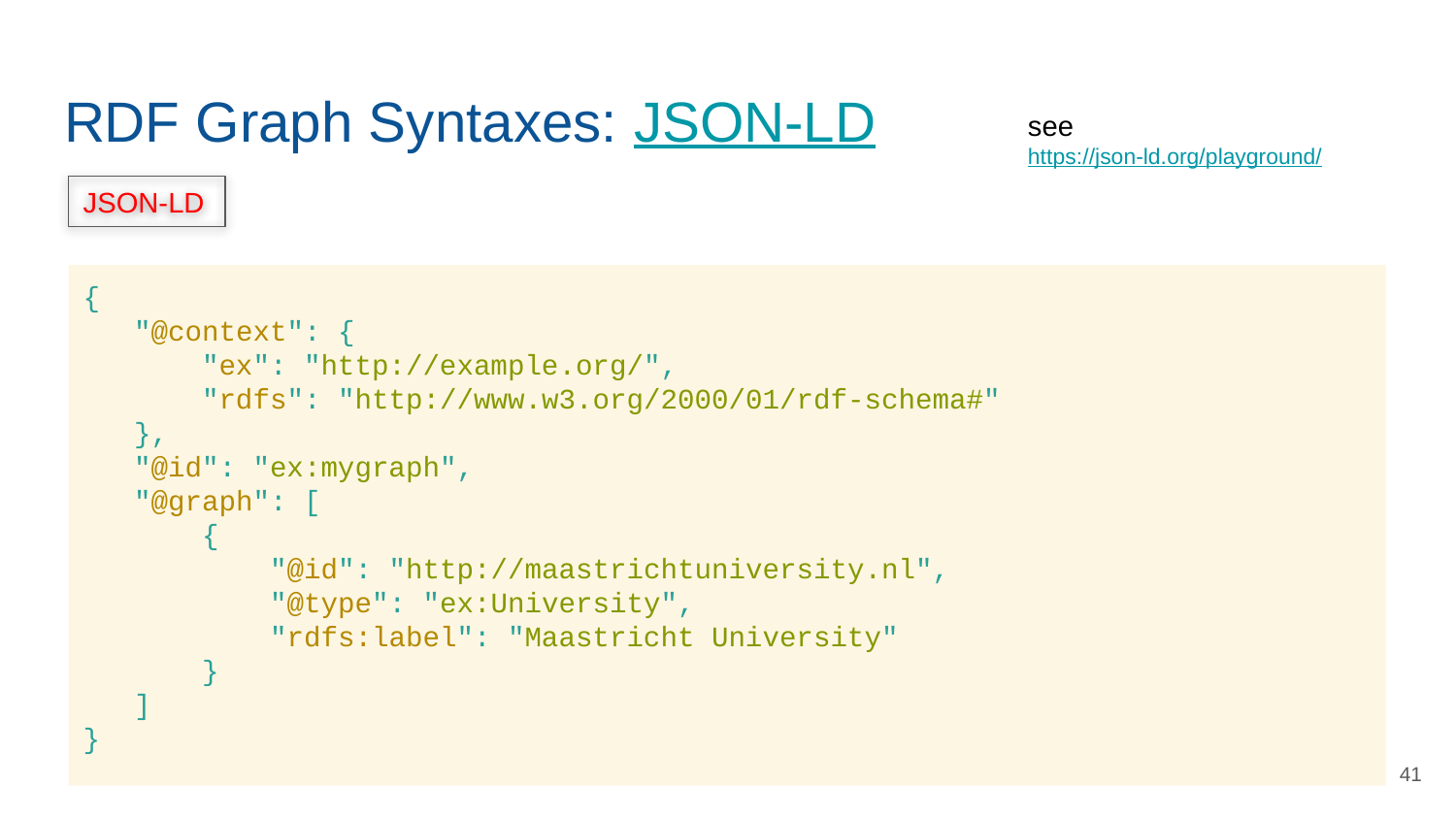

# RDF Graph Syntaxes: JSON-LD
see
https://json-ld.org/playground/
JSON-LD
{
   "@context": {
       "ex": "http://example.org/",
       "rdfs": "http://www.w3.org/2000/01/rdf-schema#"
   },
   "@id": "ex:mygraph",
   "@graph": [
       {
           "@id": "http://maastrichtuniversity.nl",
           "@type": "ex:University",
           "rdfs:label": "Maastricht University"
       }
   ]
}
41